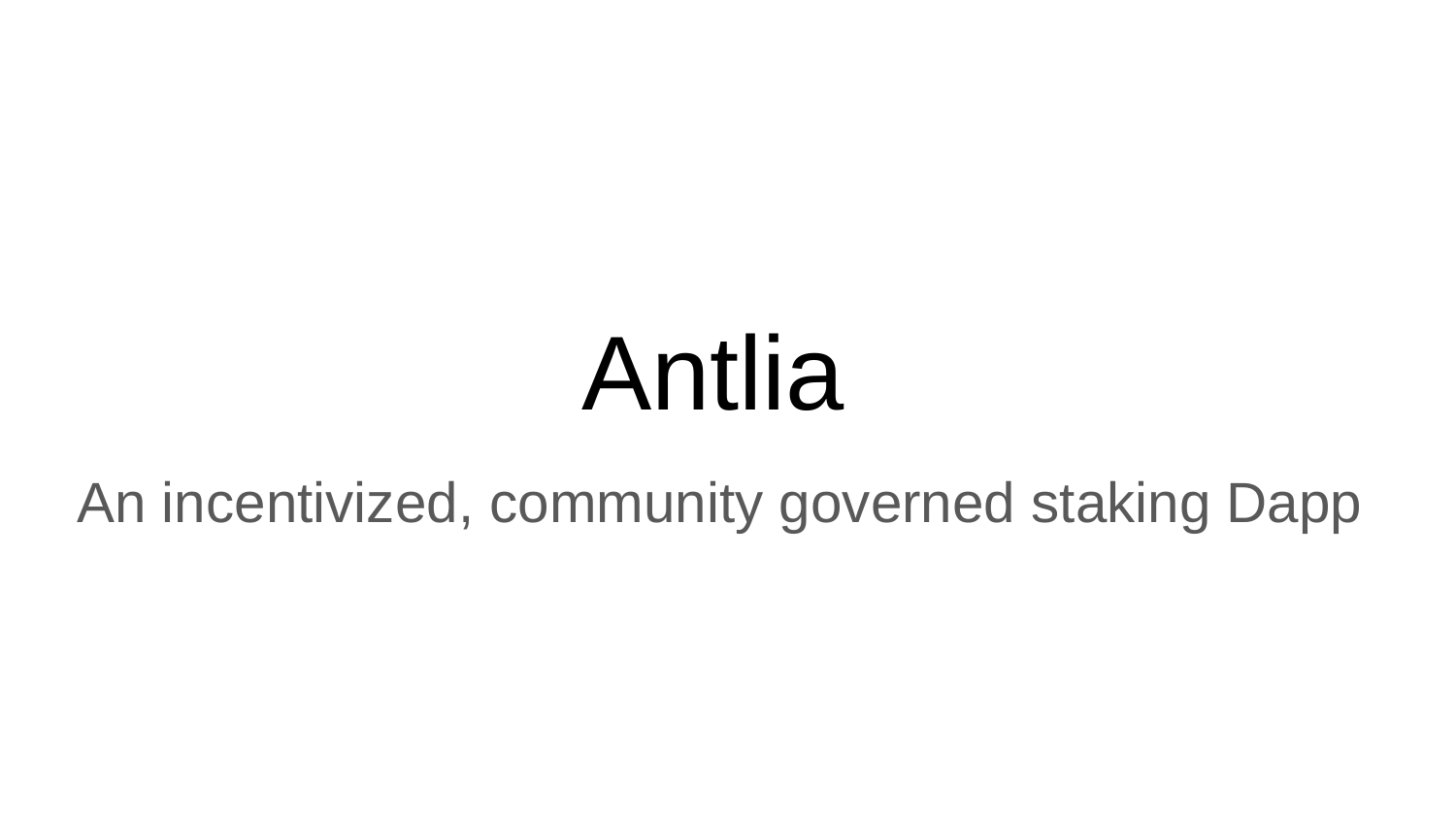

# Antlia
An incentivized, community governed staking Dapp